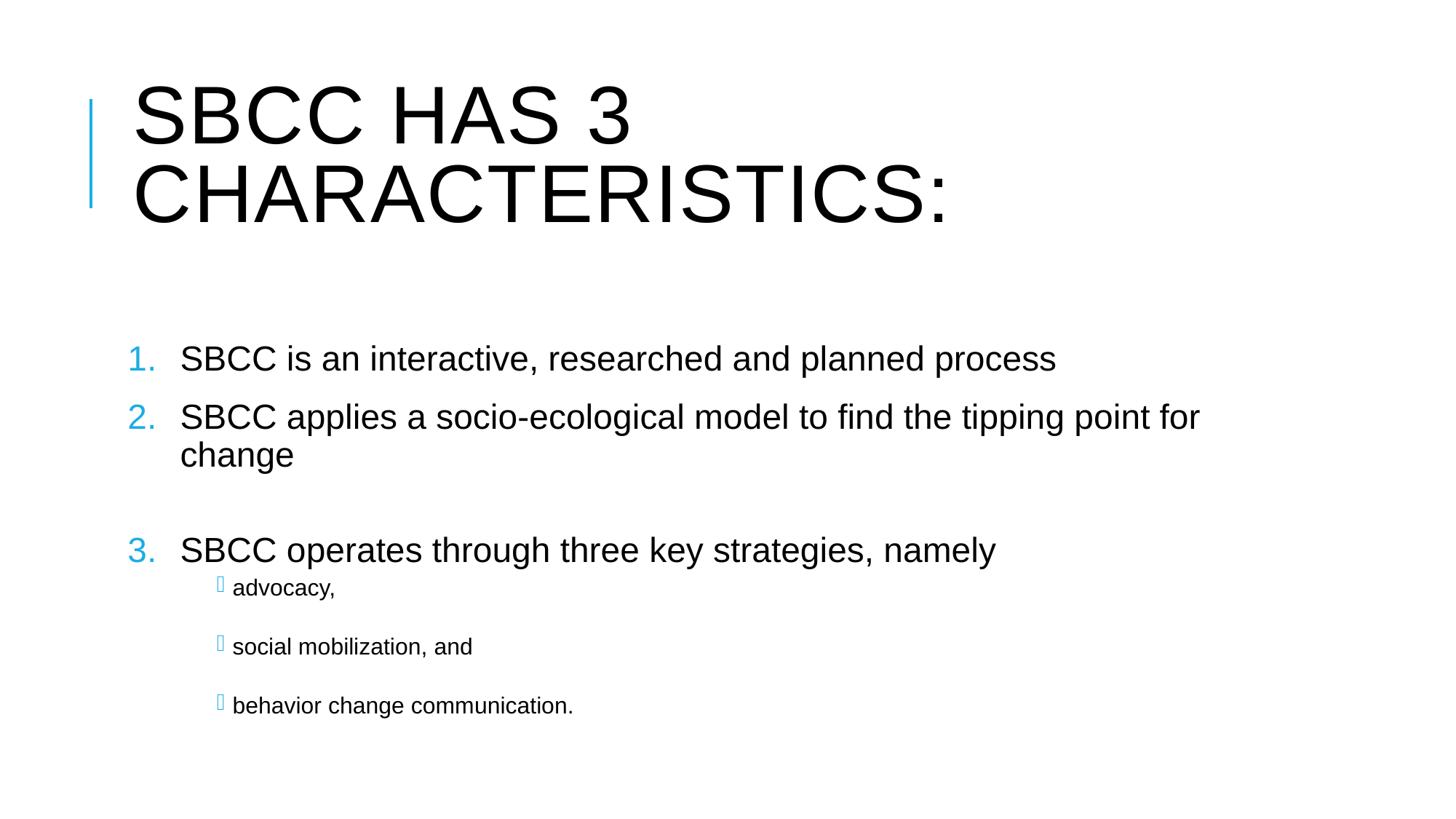

# SBCC HAS 3 CHARACTERISTICS:

SBCC is an interactive, researched and planned process
SBCC applies a socio-ecological model to find the tipping point for change
SBCC operates through three key strategies, namely
advocacy,
social mobilization, and
behavior change communication.